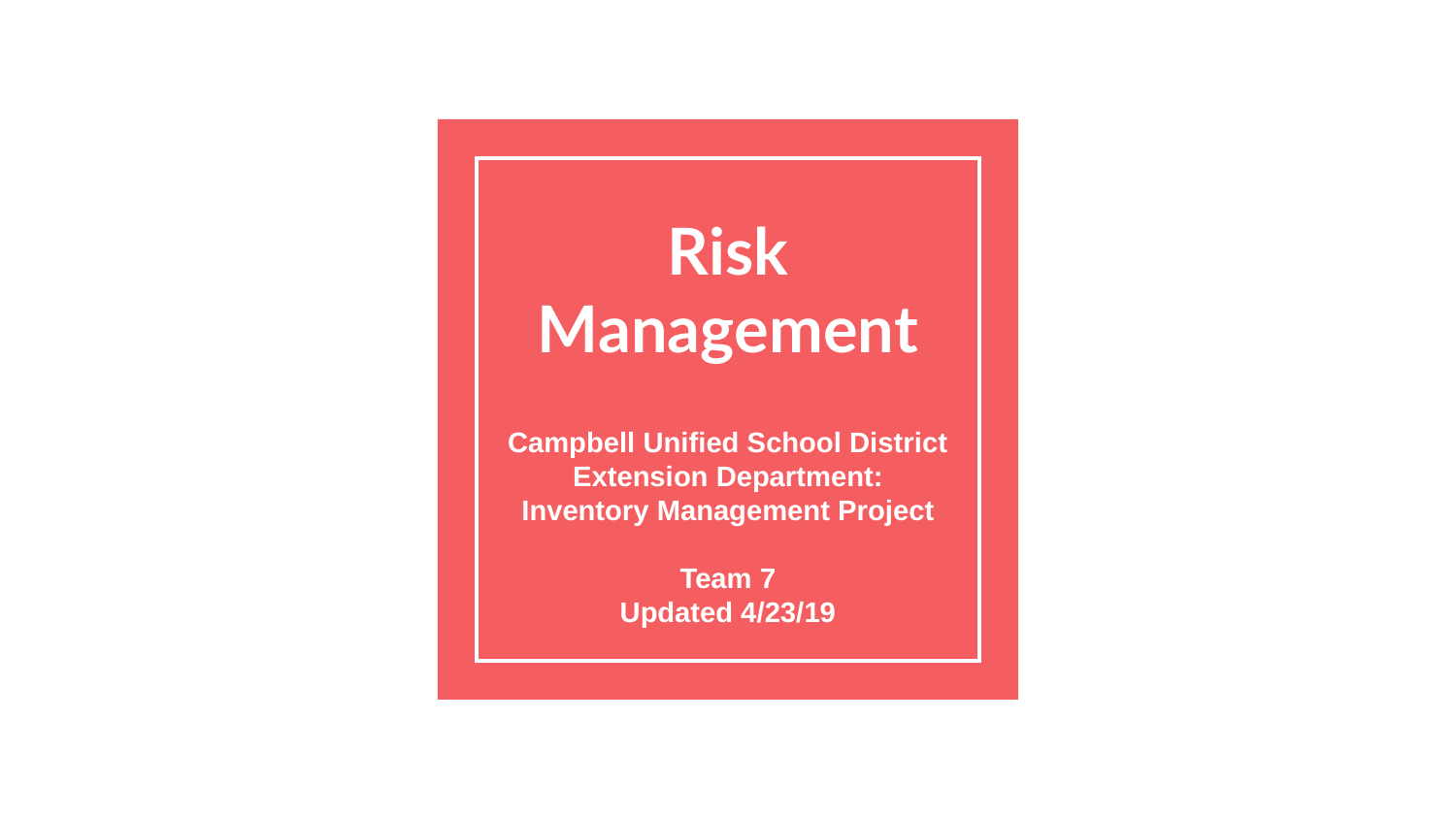

# Risk Management
Campbell Unified School District Extension Department: Inventory Management Project

Team 7
Updated 4/23/19